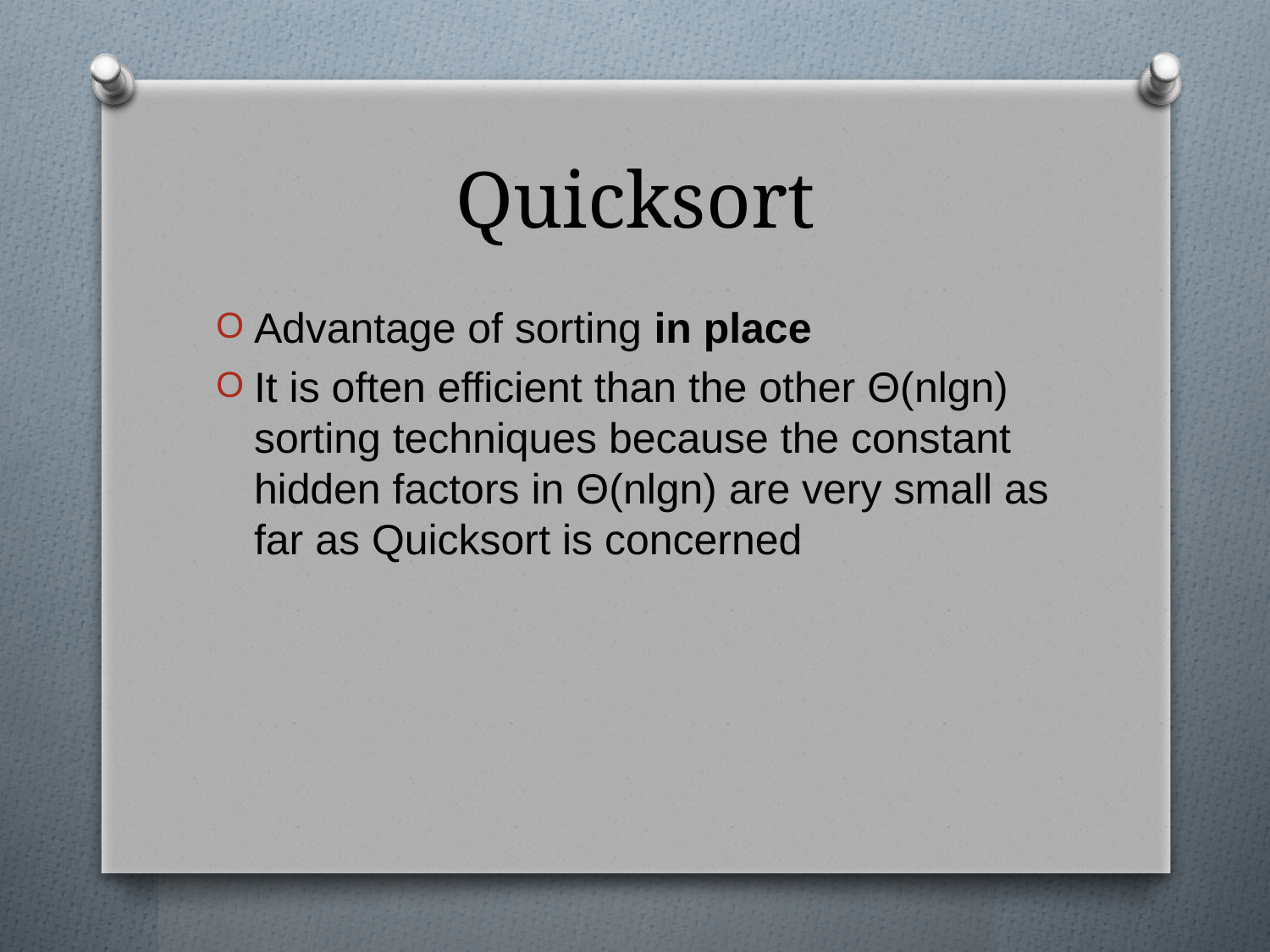

# Quicksort
Advantage of sorting in place
It is often efficient than the other Θ(nlgn) sorting techniques because the constant hidden factors in Θ(nlgn) are very small as far as Quicksort is concerned